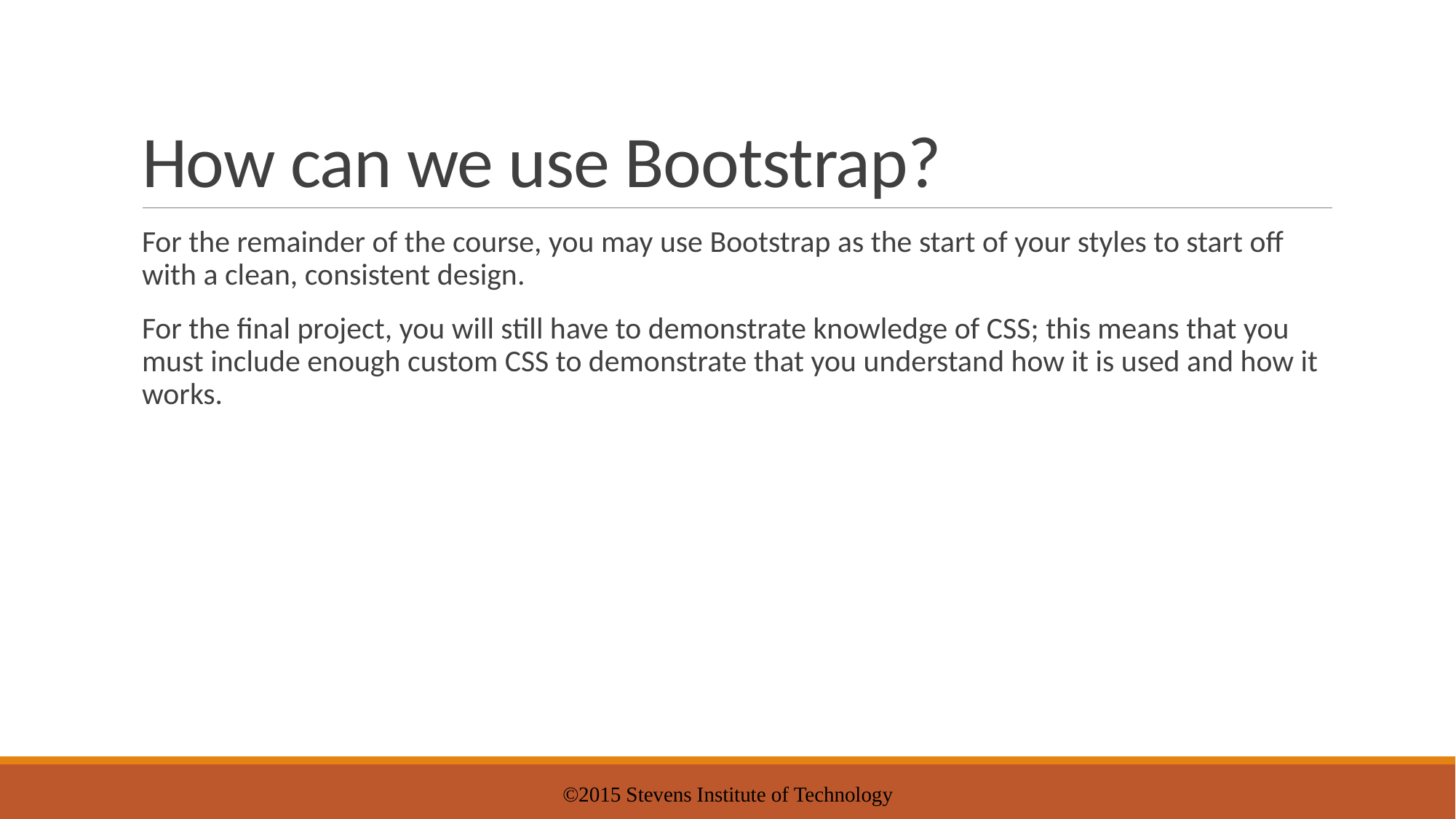

# How can we use Bootstrap?
For the remainder of the course, you may use Bootstrap as the start of your styles to start off with a clean, consistent design.
For the final project, you will still have to demonstrate knowledge of CSS; this means that you must include enough custom CSS to demonstrate that you understand how it is used and how it works.
©2015 Stevens Institute of Technology